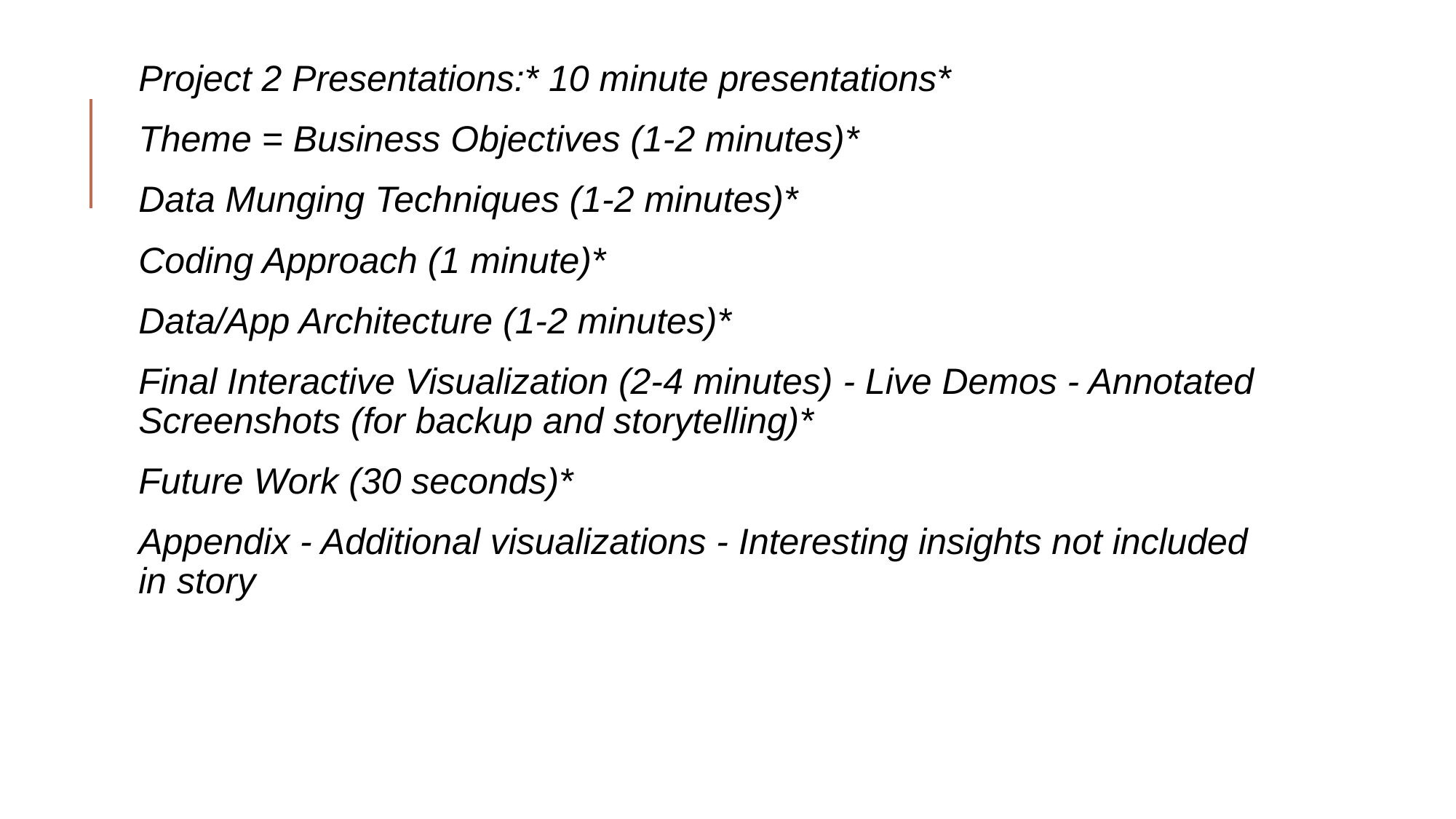

Project 2 Presentations:* 10 minute presentations*
Theme = Business Objectives (1-2 minutes)*
Data Munging Techniques (1-2 minutes)*
Coding Approach (1 minute)*
Data/App Architecture (1-2 minutes)*
Final Interactive Visualization (2-4 minutes) - Live Demos - Annotated Screenshots (for backup and storytelling)*
Future Work (30 seconds)*
Appendix - Additional visualizations - Interesting insights not included in story